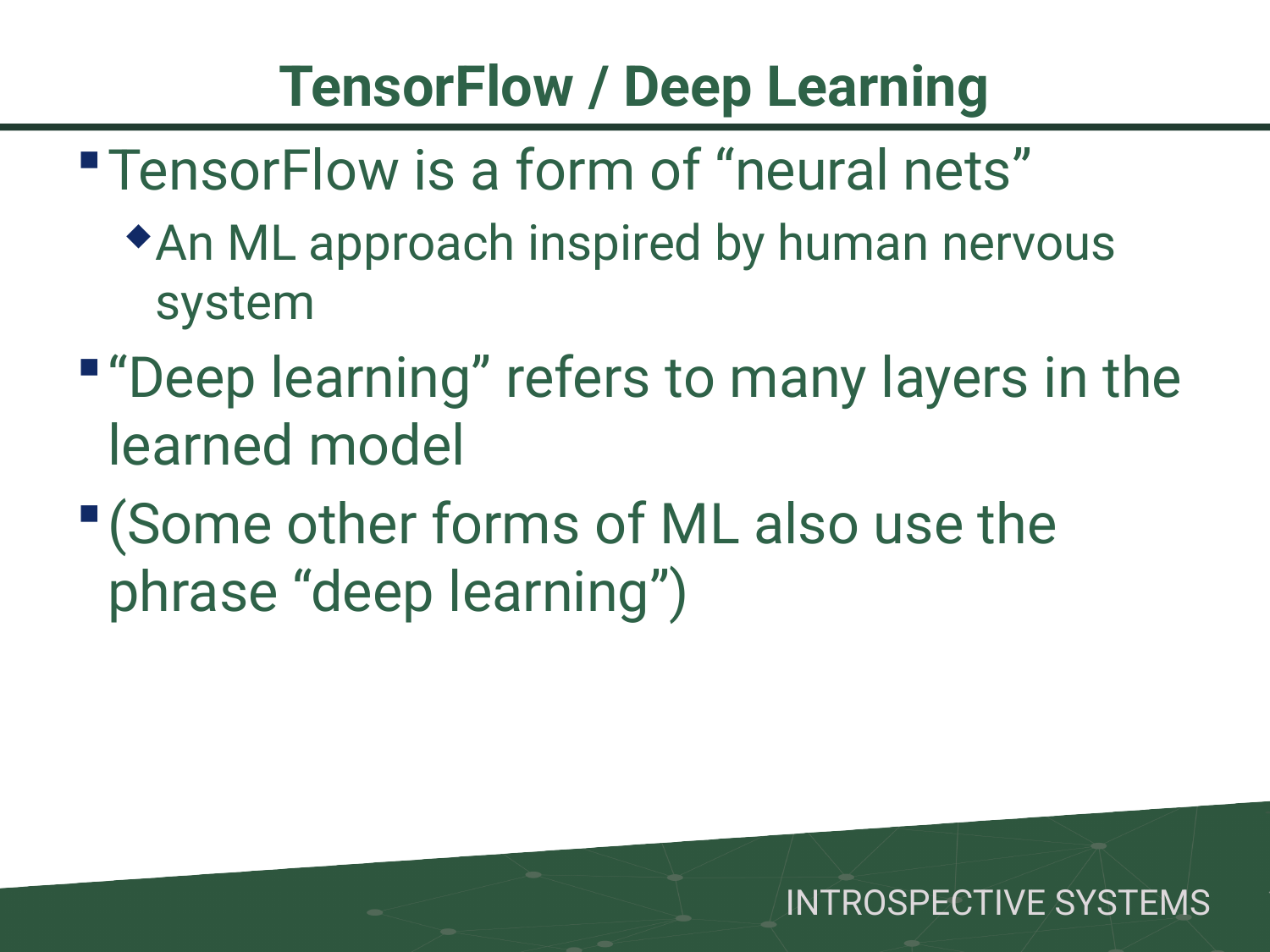

# TensorFlow / Deep Learning
TensorFlow is a form of “neural nets”
An ML approach inspired by human nervous system
“Deep learning” refers to many layers in the learned model
(Some other forms of ML also use the phrase “deep learning”)